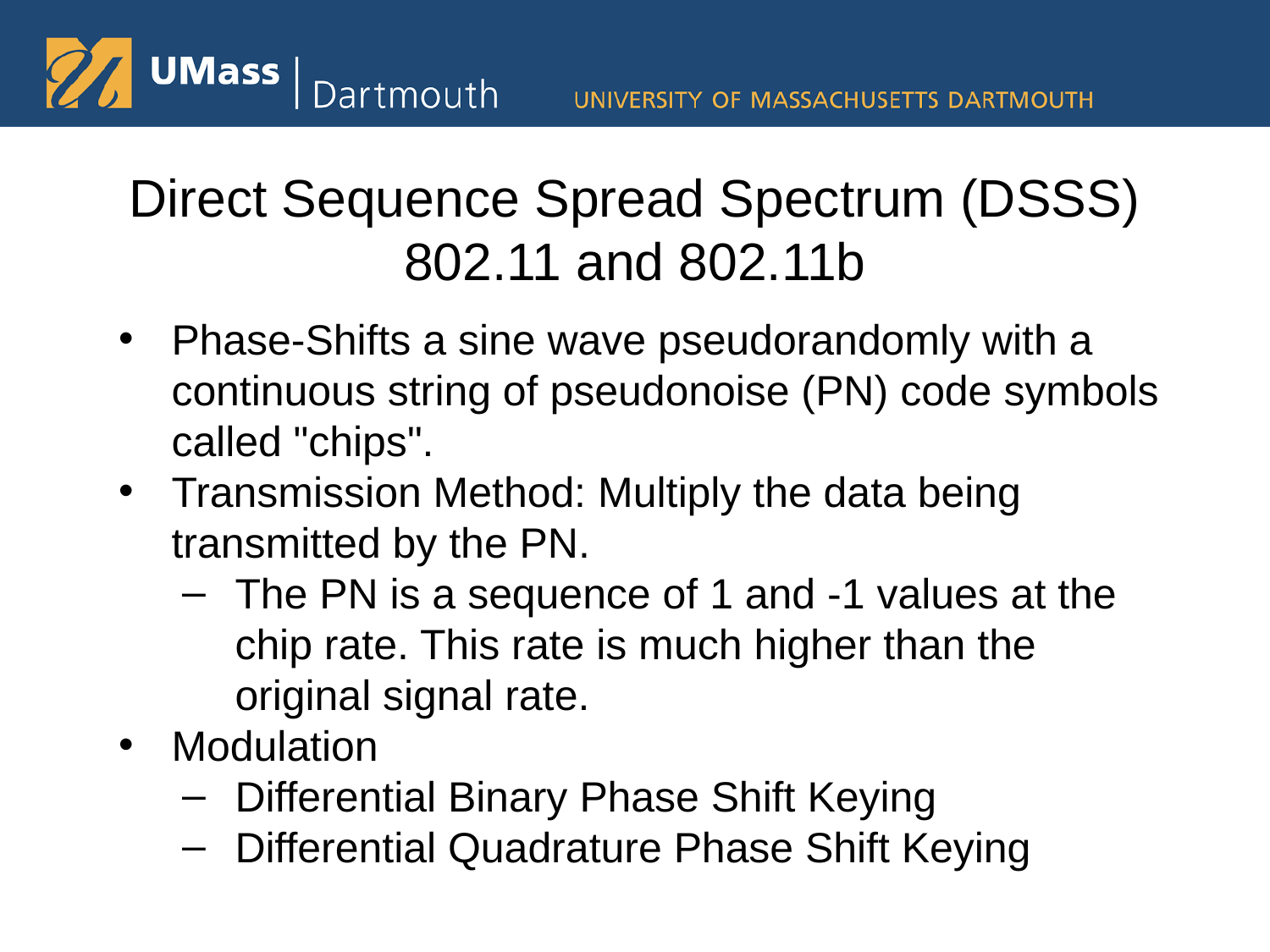

# Direct Sequence Spread Spectrum (DSSS)
802.11 and 802.11b
Phase-Shifts a sine wave pseudorandomly with a continuous string of pseudonoise (PN) code symbols called "chips".
Transmission Method: Multiply the data being transmitted by the PN.
The PN is a sequence of 1 and -1 values at the chip rate. This rate is much higher than the original signal rate.
Modulation
Differential Binary Phase Shift Keying
Differential Quadrature Phase Shift Keying